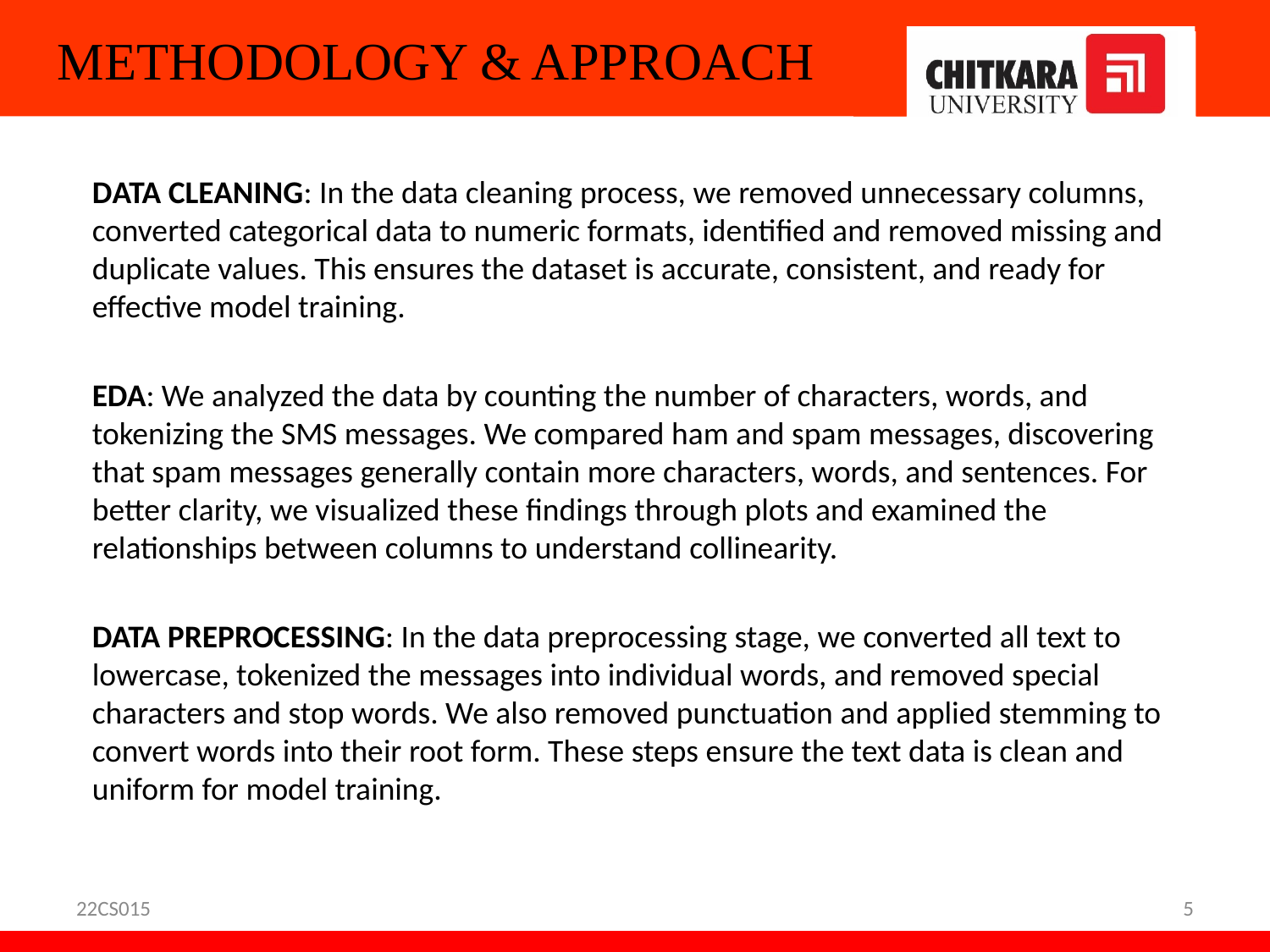

# METHODOLOGY & APPROACH
DATA CLEANING: In the data cleaning process, we removed unnecessary columns, converted categorical data to numeric formats, identified and removed missing and duplicate values. This ensures the dataset is accurate, consistent, and ready for effective model training.

EDA: We analyzed the data by counting the number of characters, words, and tokenizing the SMS messages. We compared ham and spam messages, discovering that spam messages generally contain more characters, words, and sentences. For better clarity, we visualized these findings through plots and examined the relationships between columns to understand collinearity.

DATA PREPROCESSING: In the data preprocessing stage, we converted all text to lowercase, tokenized the messages into individual words, and removed special characters and stop words. We also removed punctuation and applied stemming to convert words into their root form. These steps ensure the text data is clean and uniform for model training.

22CS015
5